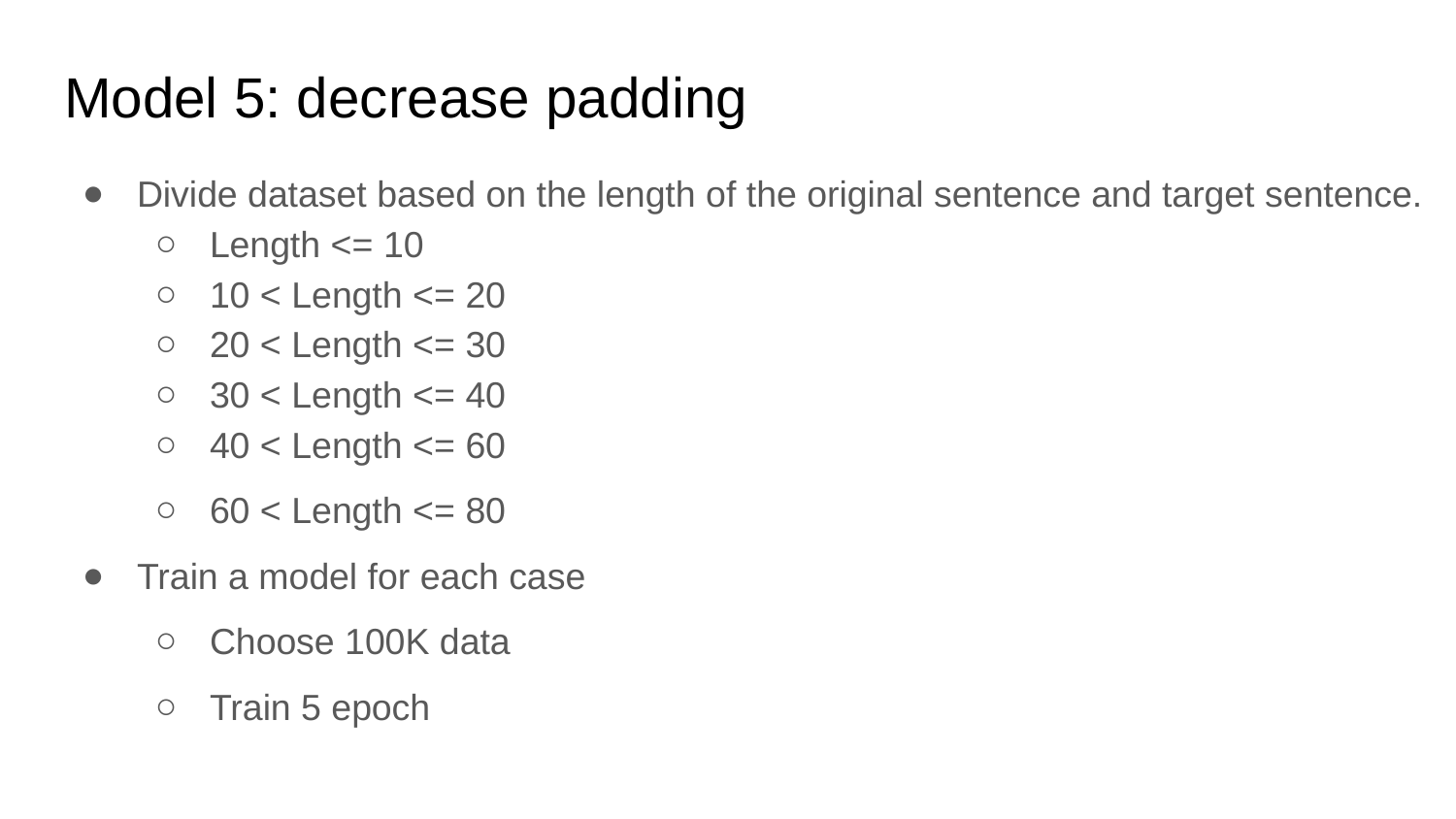

# Model 5: decrease padding
Divide dataset based on the length of the original sentence and target sentence.
Length <= 10
10 < Length <= 20
20 < Length <= 30
30 < Length <= 40
40 < Length <= 60
60 < Length <= 80
Train a model for each case
Choose 100K data
Train 5 epoch